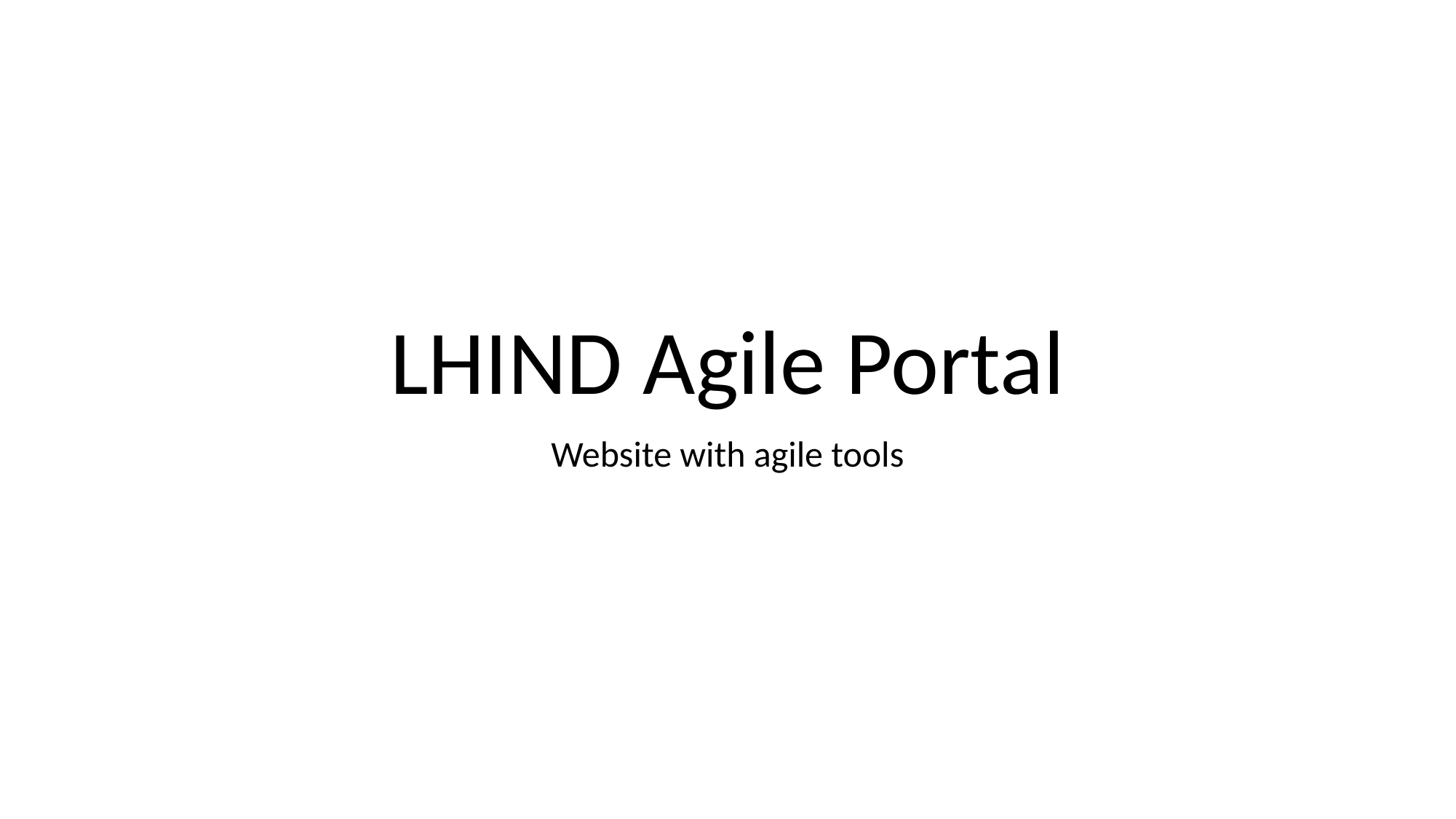

# LHIND Agile Portal
Website with agile tools